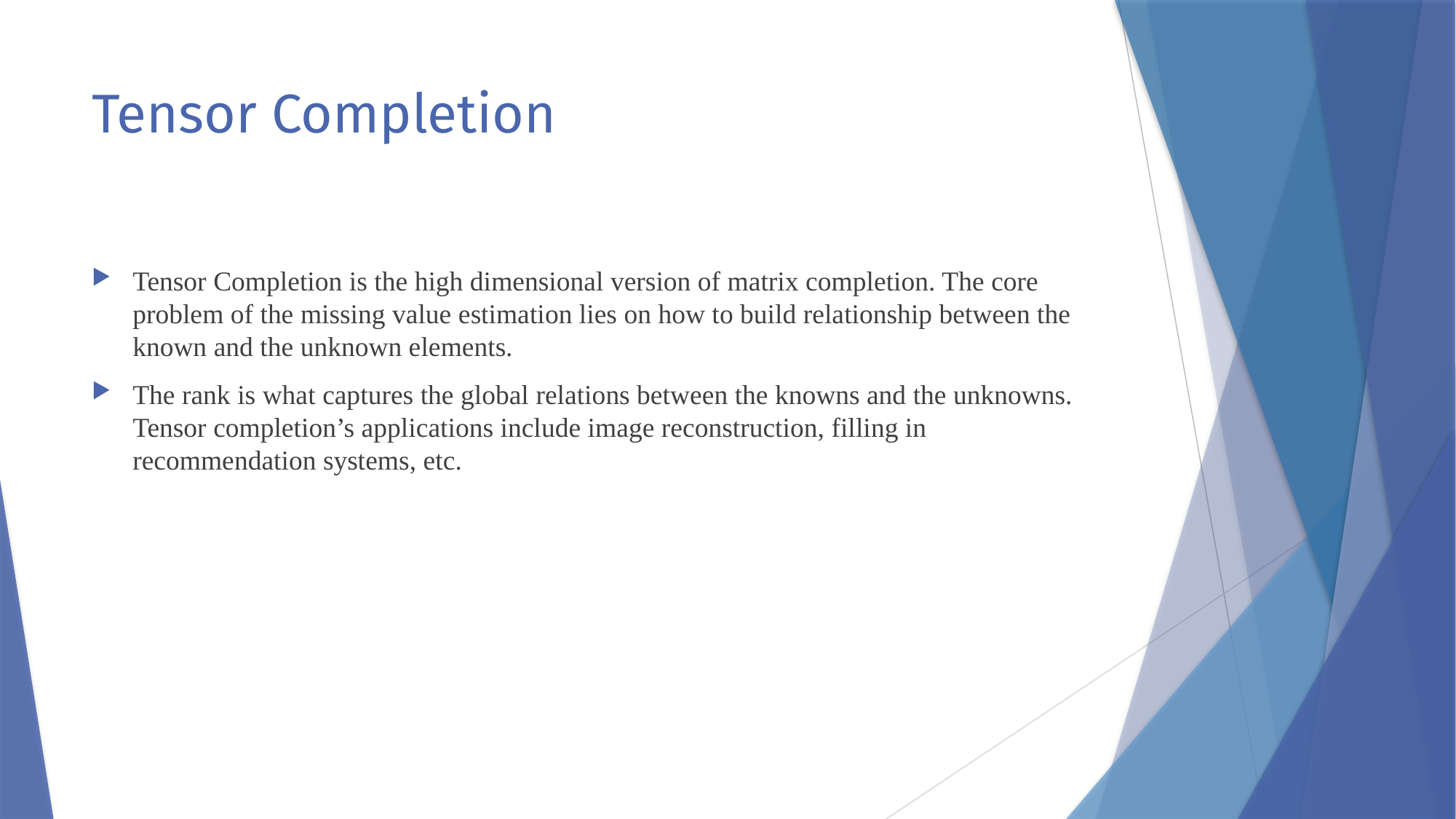

# Tensor Completion
Tensor Completion is the high dimensional version of matrix completion. The core problem of the missing value estimation lies on how to build relationship between the known and the unknown elements.
The rank is what captures the global relations between the knowns and the unknowns. Tensor completion’s applications include image reconstruction, filling in recommendation systems, etc.